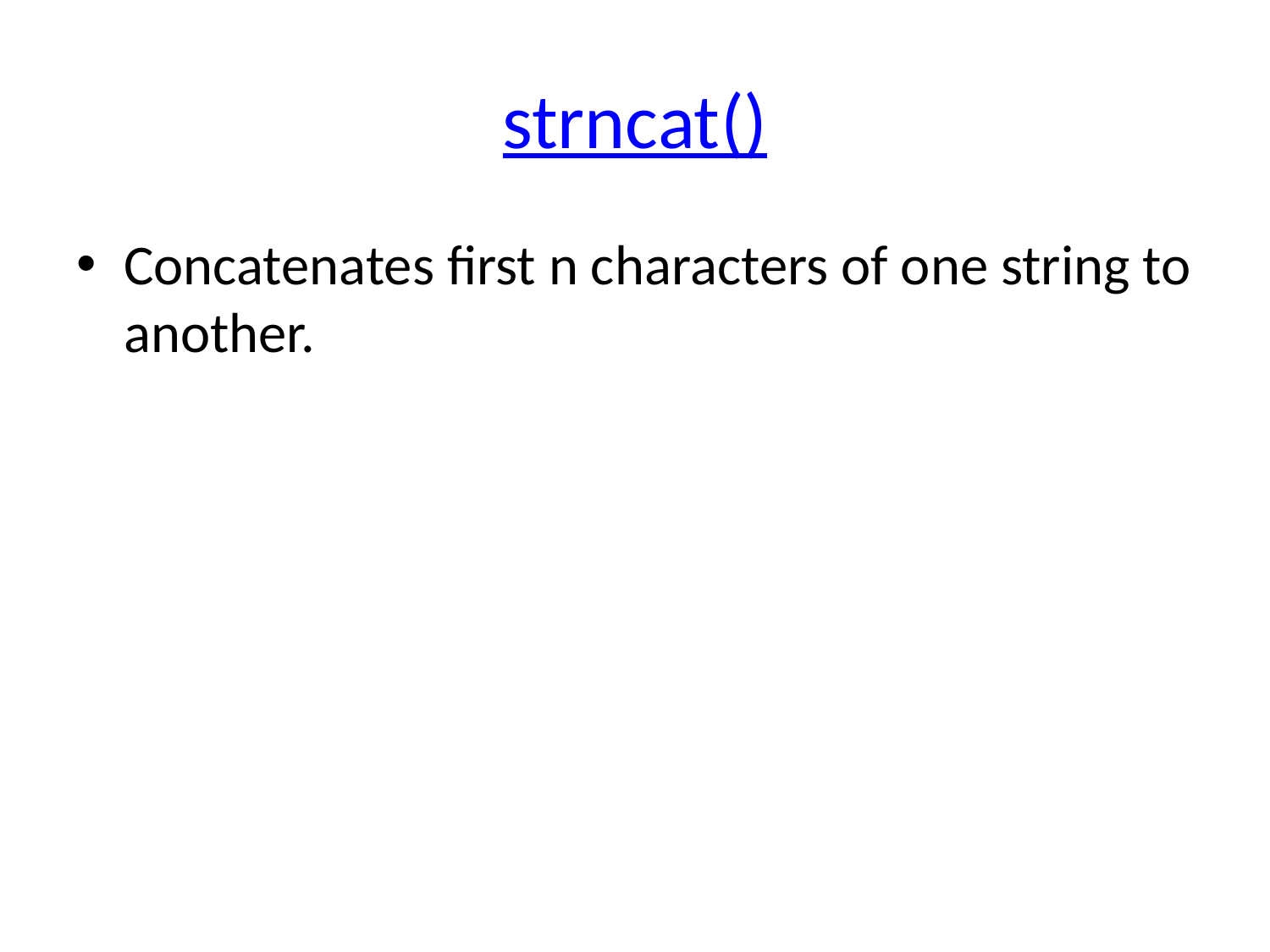

# strncat()
Concatenates first n characters of one string to another.